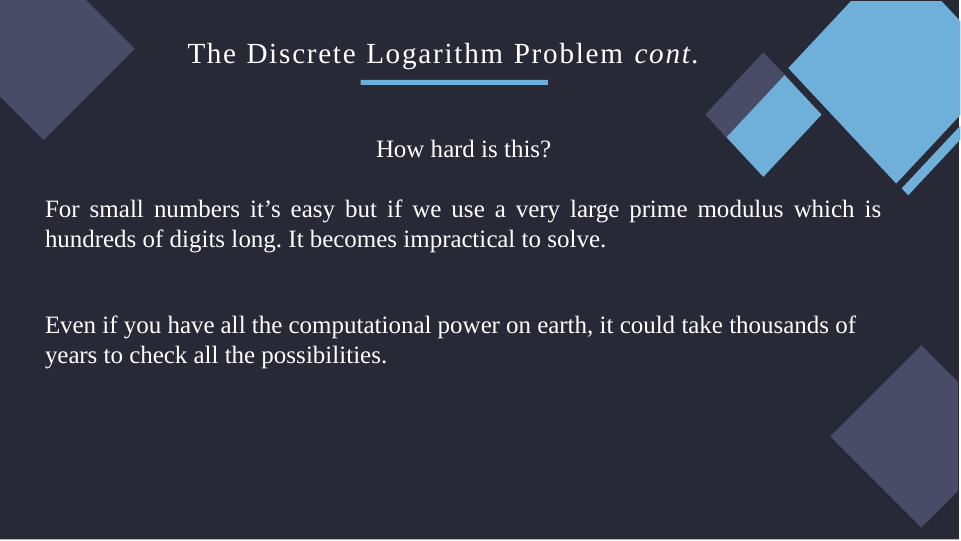

# The Discrete Logarithm Problem cont.

How hard is this?

For small numbers it’s easy but if we use a very large prime modulus which is hundreds of digits long. It becomes impractical to solve.
Even if you have all the computational power on earth, it could take thousands of years to check all the possibilities.